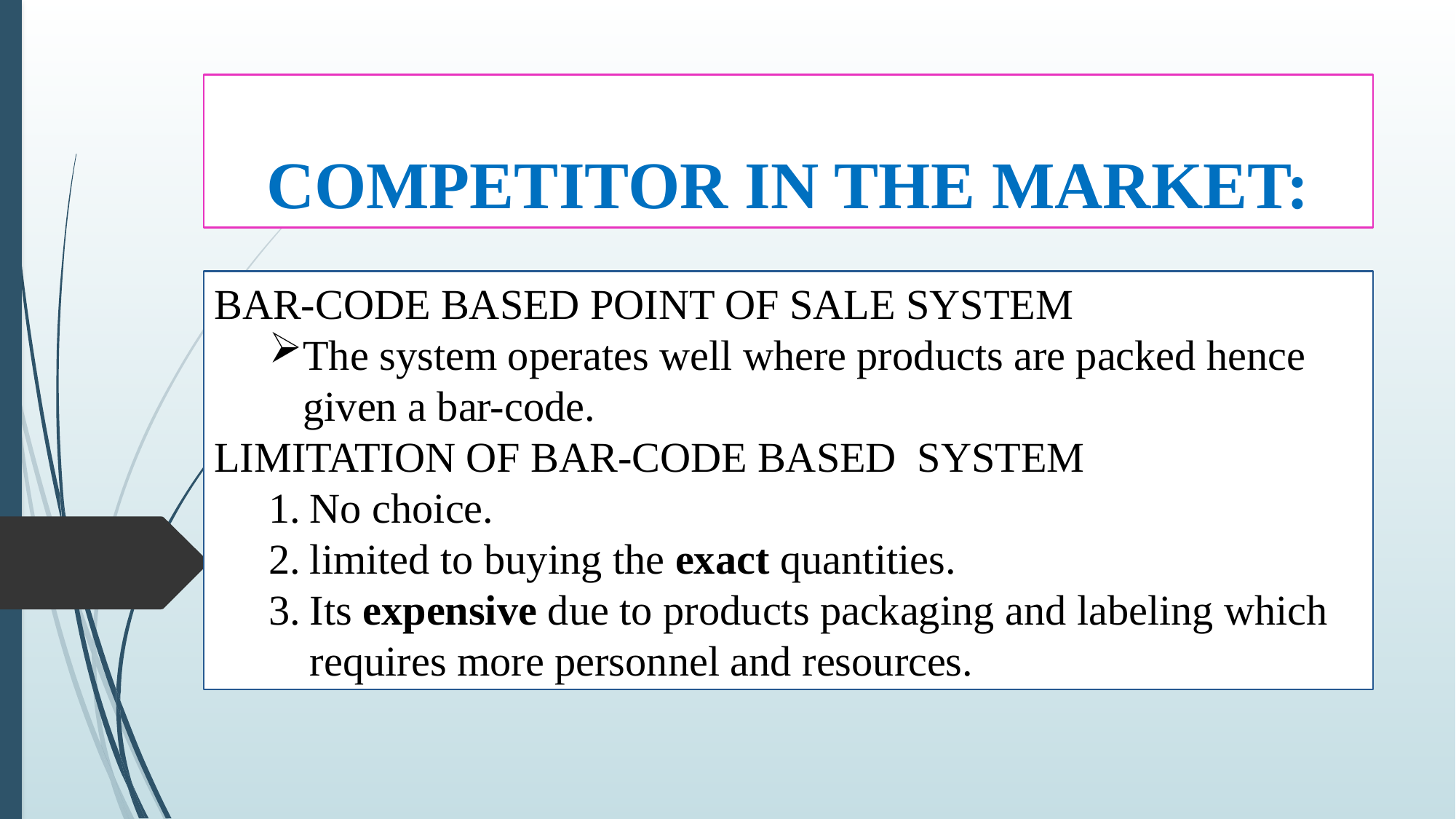

# COMPETITOR IN THE MARKET:
BAR-CODE BASED POINT OF SALE SYSTEM
The system operates well where products are packed hence given a bar-code.
LIMITATION OF BAR-CODE BASED  SYSTEM
No choice.
limited to buying the exact quantities.
Its expensive due to products packaging and labeling which requires more personnel and resources.